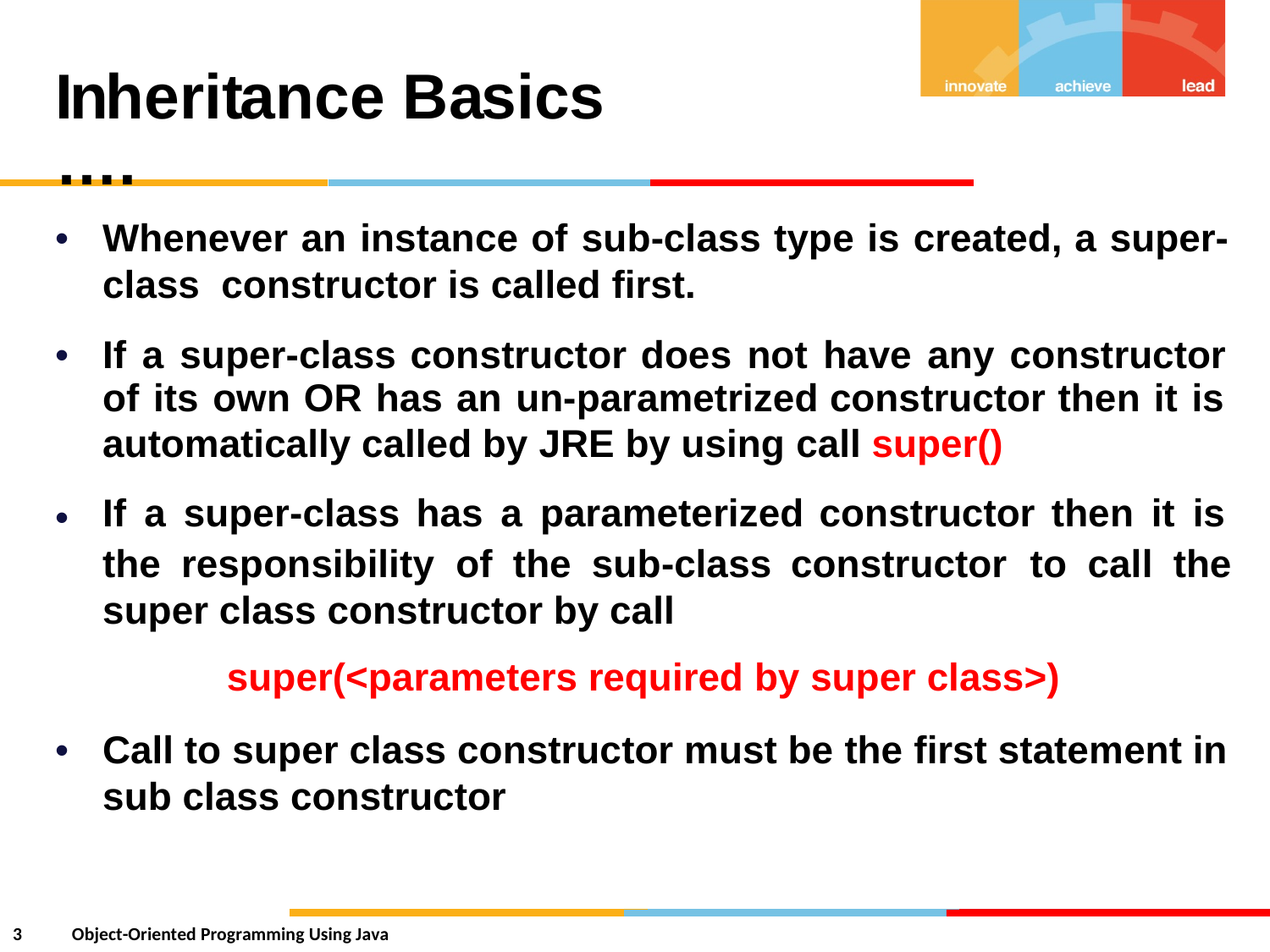

Inheritance Basics ….

•
Whenever an instance of sub-class type is created, a super-
class
constructor is called first.
•
If a super-class constructor does not have any constructor
of its own OR has an un-parametrized constructor then it is
automatically called by JRE by using call super()
If a super-class has a parameterized constructor then it is
•
the responsibility
of the sub-class constructor
to call the
super class constructor by call
super(<parameters required by super class>)
Call to super class constructor must be the first statement in sub class constructor
•

3
Object-Oriented Programming Using Java